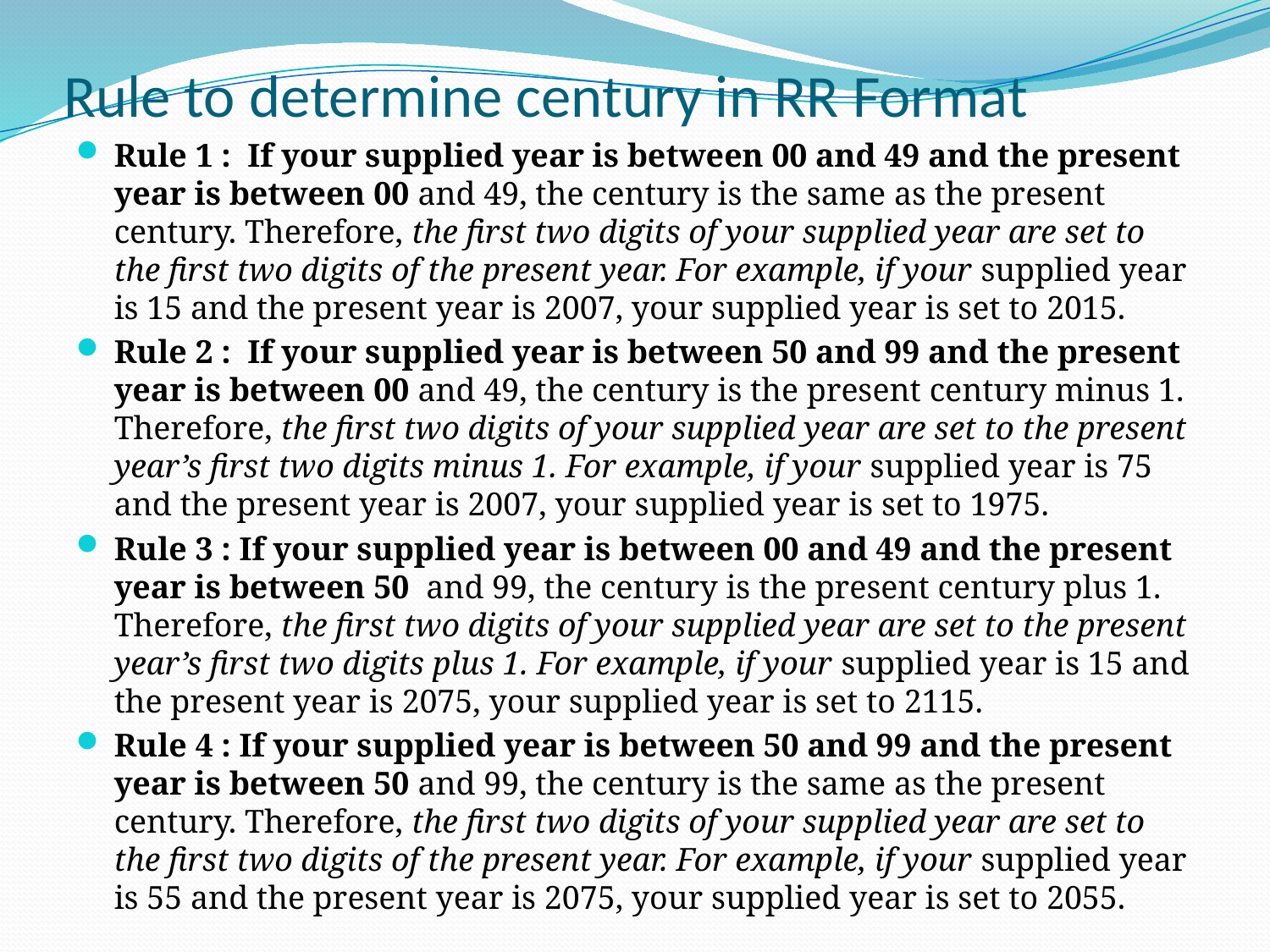

# Rule to determine century in RR Format
Rule 1 :  If your supplied year is between 00 and 49 and the present year is between 00 and 49, the century is the same as the present century. Therefore, the first two digits of your supplied year are set to the first two digits of the present year. For example, if your supplied year is 15 and the present year is 2007, your supplied year is set to 2015.
Rule 2 :  If your supplied year is between 50 and 99 and the present year is between 00 and 49, the century is the present century minus 1. Therefore, the first two digits of your supplied year are set to the present year’s first two digits minus 1. For example, if your supplied year is 75 and the present year is 2007, your supplied year is set to 1975.
Rule 3 : If your supplied year is between 00 and 49 and the present year is between 50  and 99, the century is the present century plus 1. Therefore, the first two digits of your supplied year are set to the present year’s first two digits plus 1. For example, if your supplied year is 15 and the present year is 2075, your supplied year is set to 2115.
Rule 4 : If your supplied year is between 50 and 99 and the present year is between 50 and 99, the century is the same as the present century. Therefore, the first two digits of your supplied year are set to the first two digits of the present year. For example, if your supplied year is 55 and the present year is 2075, your supplied year is set to 2055.